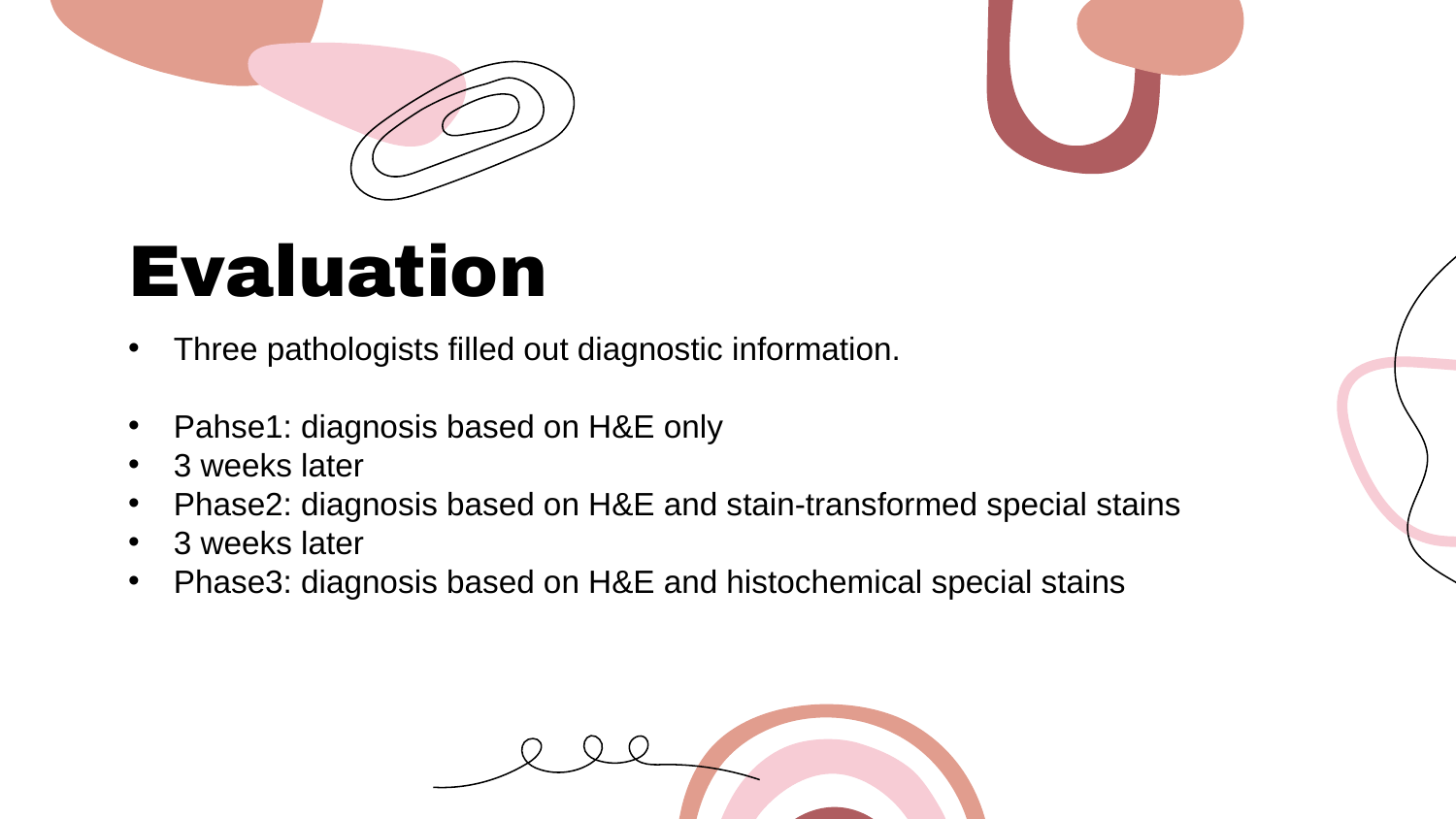

# Evaluation
Three pathologists filled out diagnostic information.

Pahse1: diagnosis based on H&E only
3 weeks later
Phase2: diagnosis based on H&E and stain-transformed special stains
3 weeks later
Phase3: diagnosis based on H&E and histochemical special stains